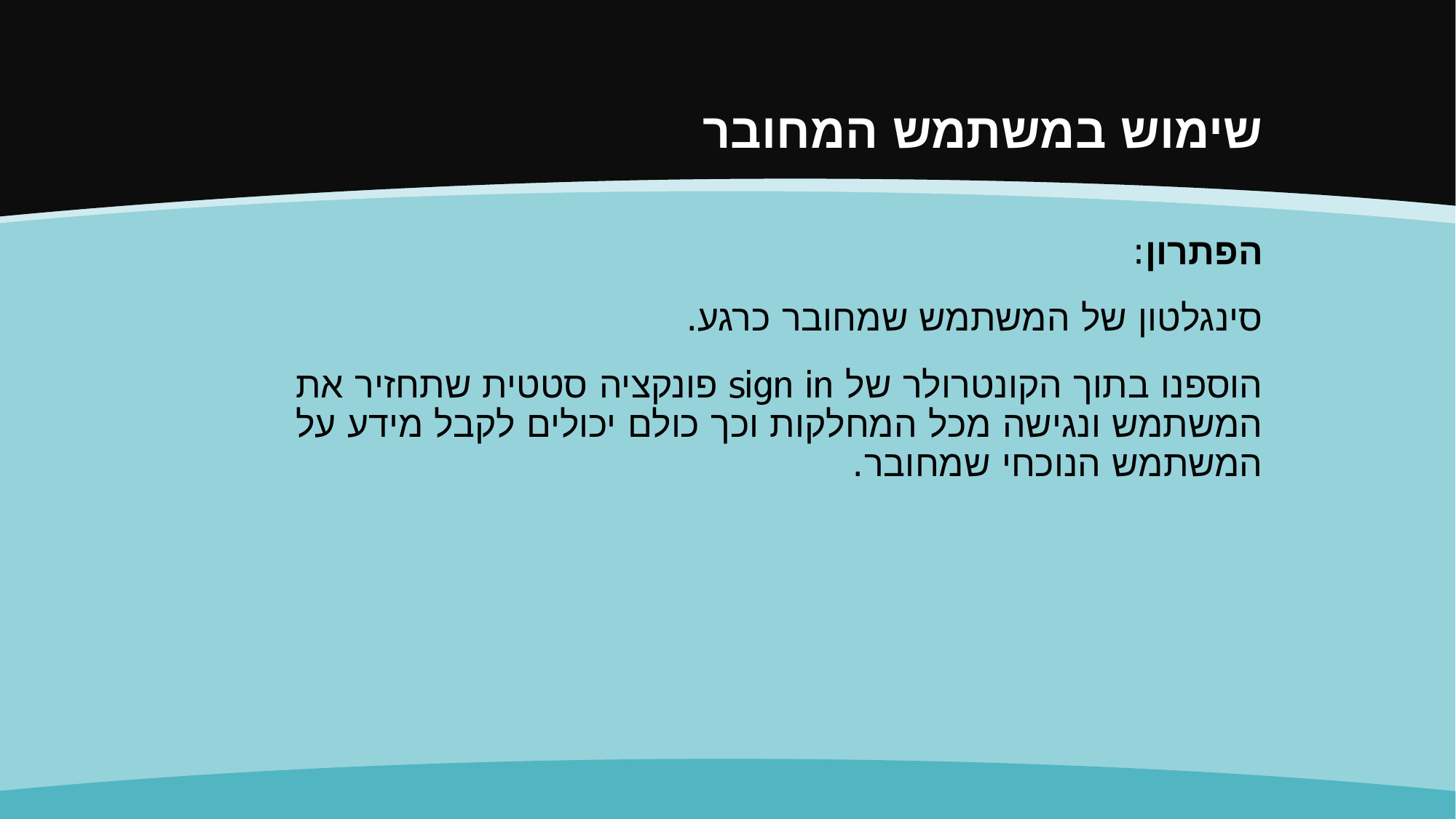

# שימוש במשתמש המחובר
הפתרון:
סינגלטון של המשתמש שמחובר כרגע.
הוספנו בתוך הקונטרולר של sign in פונקציה סטטית שתחזיר את המשתמש ונגישה מכל המחלקות וכך כולם יכולים לקבל מידע על המשתמש הנוכחי שמחובר.